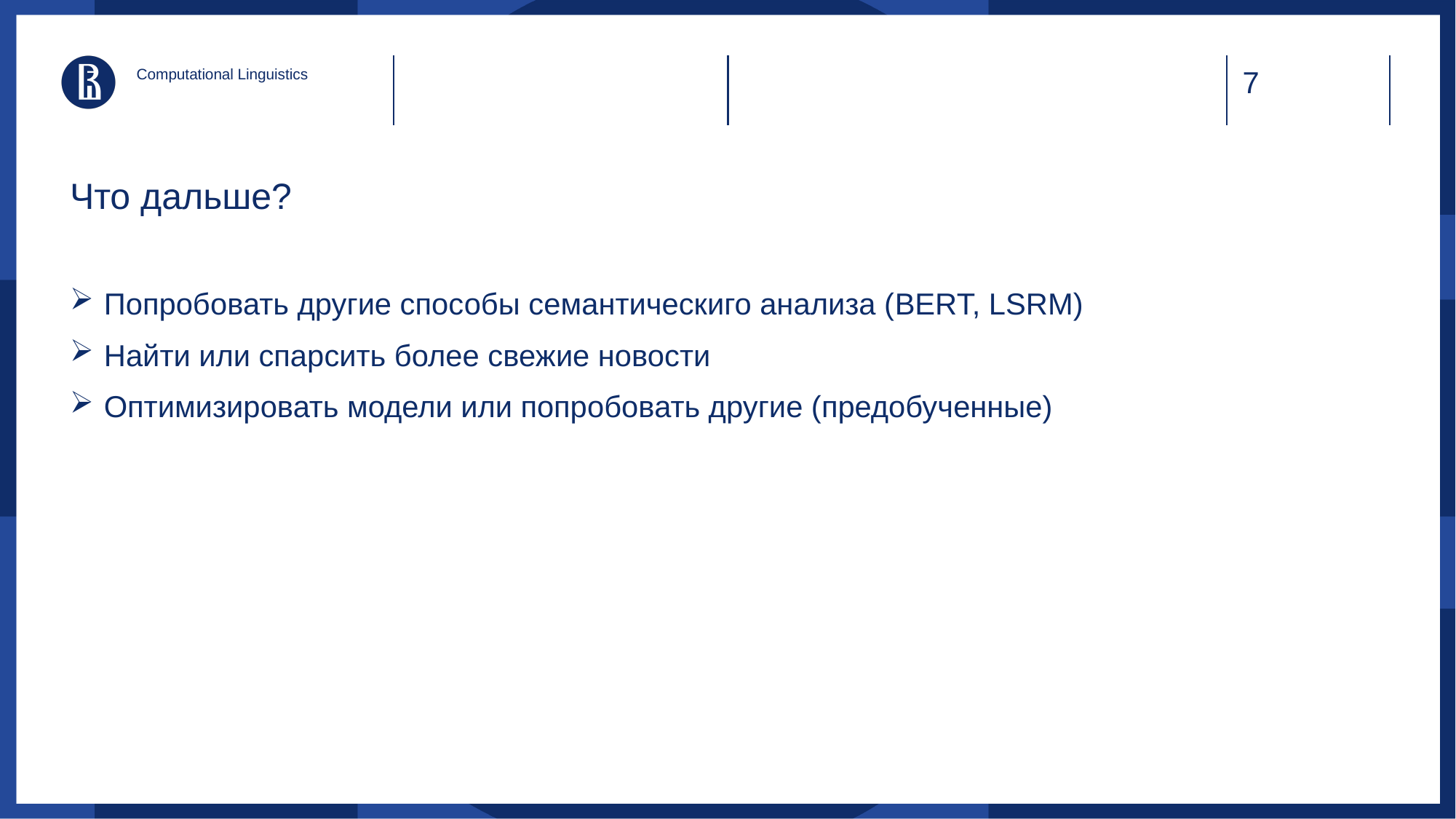

Computational Linguistics

# Что дальше?
Попробовать другие способы семантическиго анализа (BERT, LSRM)
Найти или спарсить более свежие новости
Оптимизировать модели или попробовать другие (предобученные)